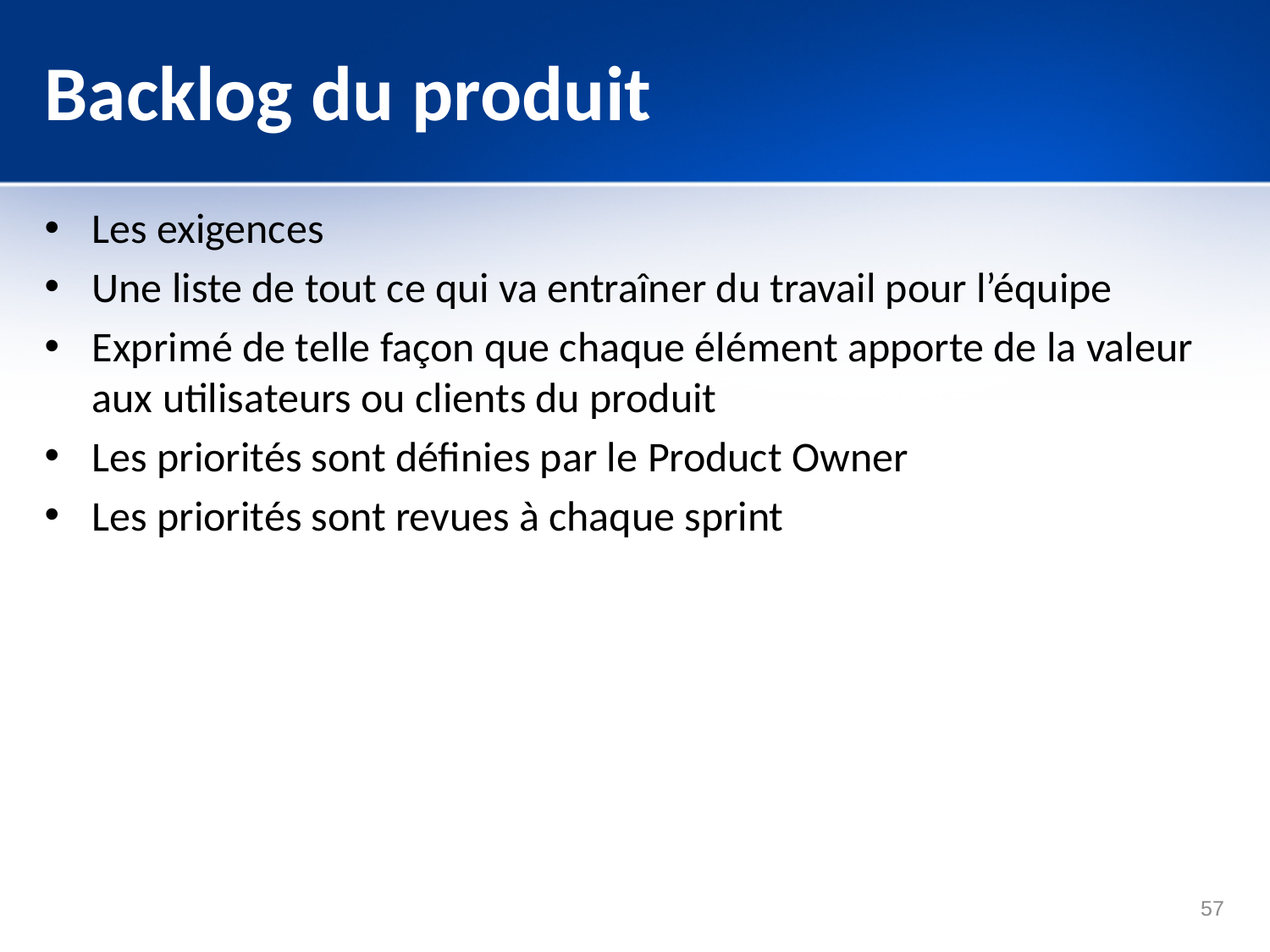

# Backlog du produit

Les exigences
Une liste de tout ce qui va entraîner du travail pour l’équipe
Exprimé de telle façon que chaque élément apporte de la valeur aux utilisateurs ou clients du produit
Les priorités sont définies par le Product Owner
Les priorités sont revues à chaque sprint
57